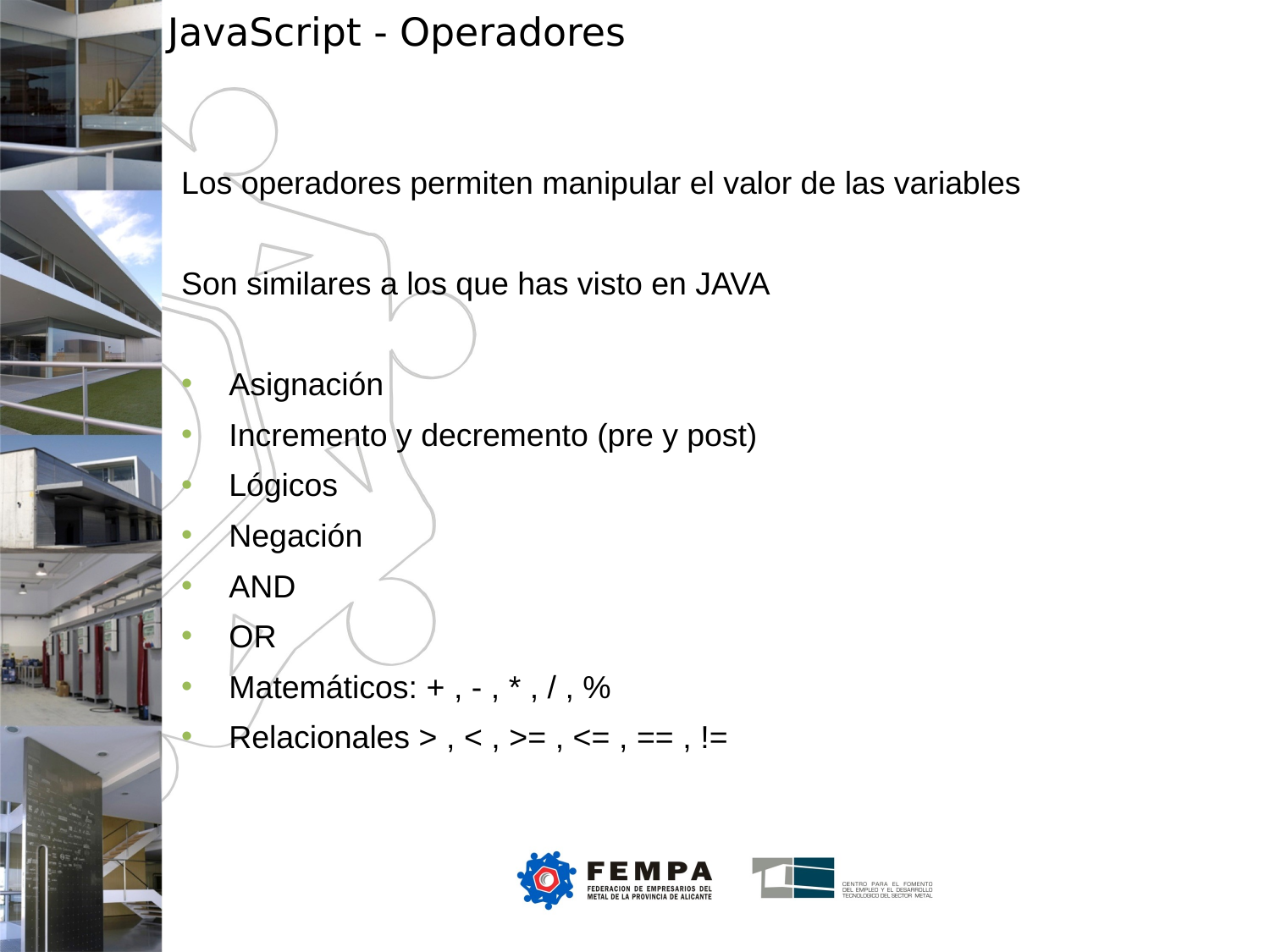

JavaScript - Operadores
Los operadores permiten manipular el valor de las variables

Son similares a los que has visto en JAVA

Asignación
Incremento y decremento (pre y post)
Lógicos
Negación
AND
OR
Matemáticos: + , - , * , / , %
Relacionales > , < , >= , <= , == , !=